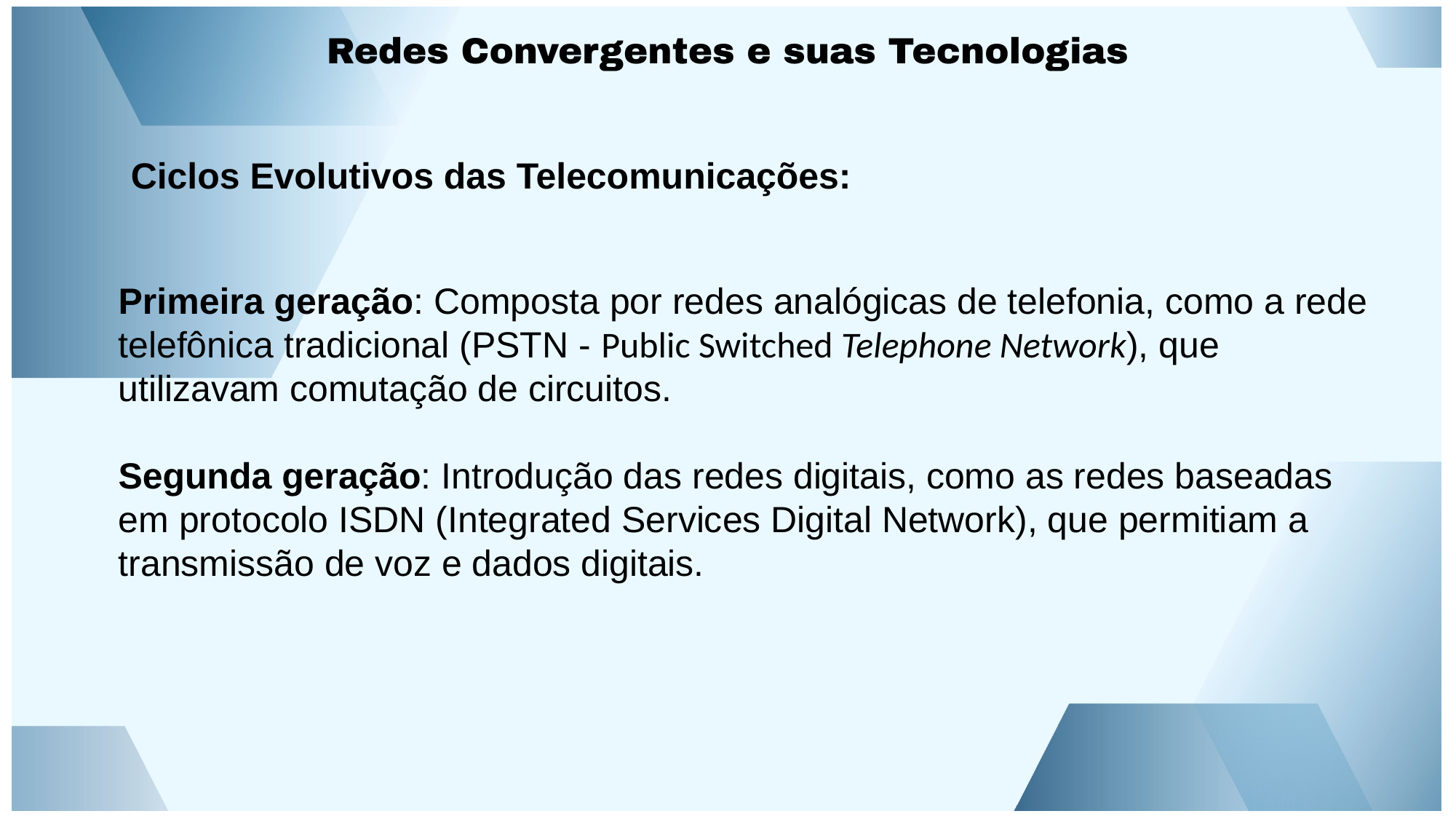

Ciclos Evolutivos das Telecomunicações:
Primeira geração: Composta por redes analógicas de telefonia, como a rede telefônica tradicional (PSTN - Public Switched Telephone Network), que utilizavam comutação de circuitos.

Segunda geração: Introdução das redes digitais, como as redes baseadas em protocolo ISDN (Integrated Services Digital Network), que permitiam a transmissão de voz e dados digitais.